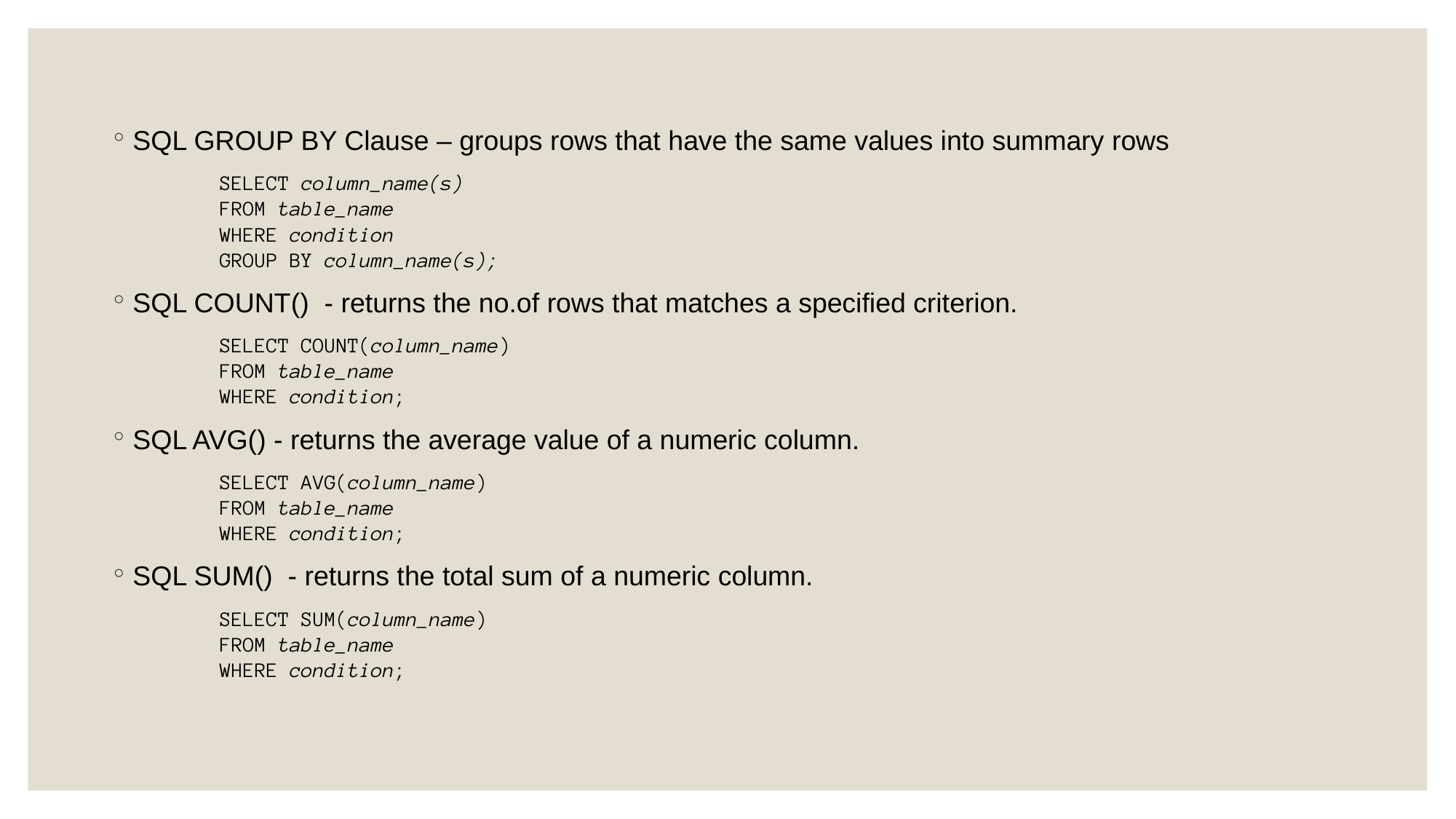

SQL GROUP BY Clause – groups rows that have the same values into summary rows
 	SELECT column_name(s)
	FROM table_name
	WHERE condition
	GROUP BY column_name(s);
SQL COUNT()  - returns the no.of rows that matches a specified criterion.
	SELECT COUNT(column_name)
	FROM table_name
	WHERE condition;
SQL AVG() - returns the average value of a numeric column.
	SELECT AVG(column_name)
	FROM table_name
	WHERE condition;
SQL SUM()  - returns the total sum of a numeric column.
	SELECT SUM(column_name)
	FROM table_name
	WHERE condition;